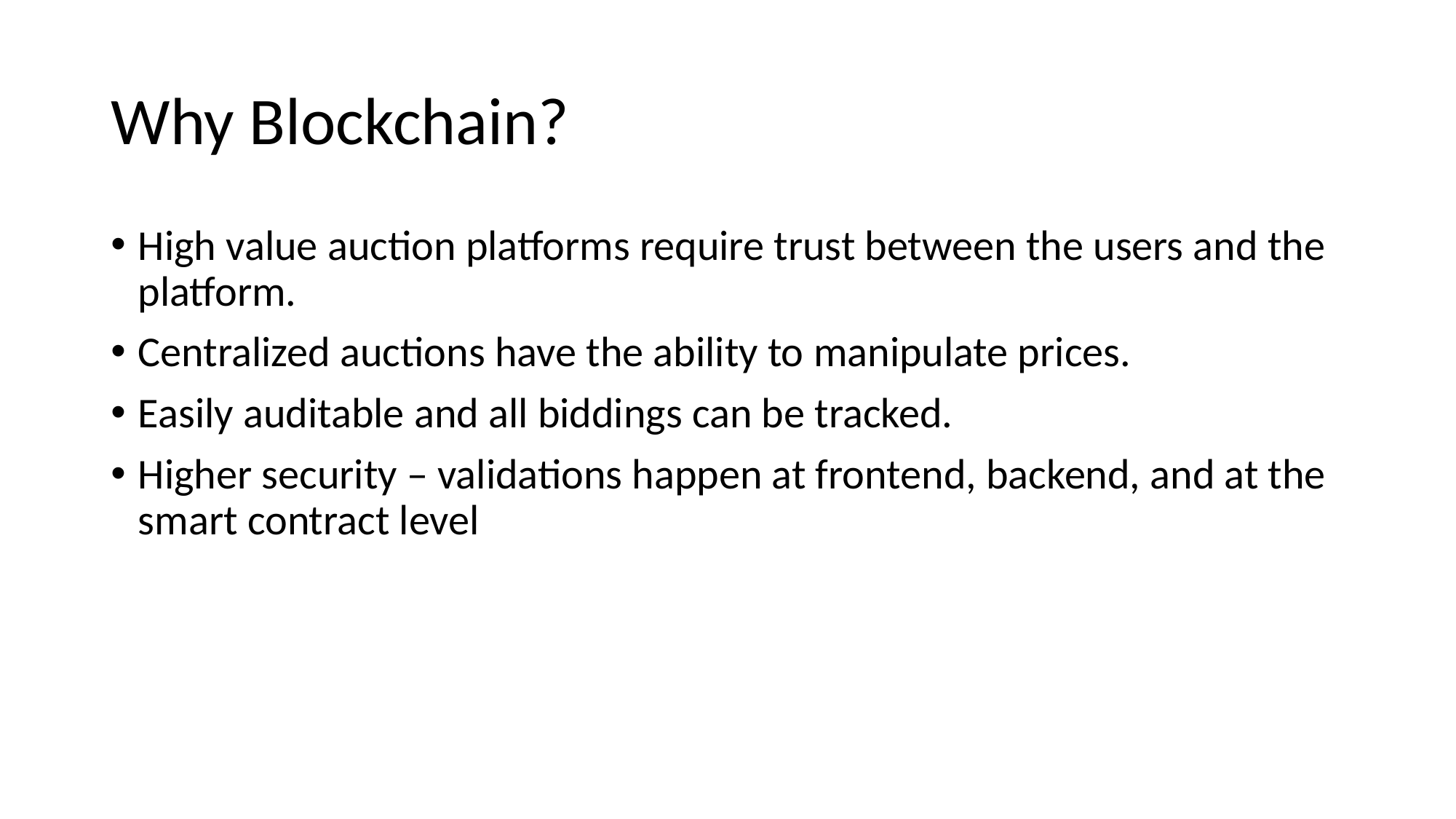

# Why Blockchain?
High value auction platforms require trust between the users and the platform.
Centralized auctions have the ability to manipulate prices.
Easily auditable and all biddings can be tracked.
Higher security – validations happen at frontend, backend, and at the smart contract level